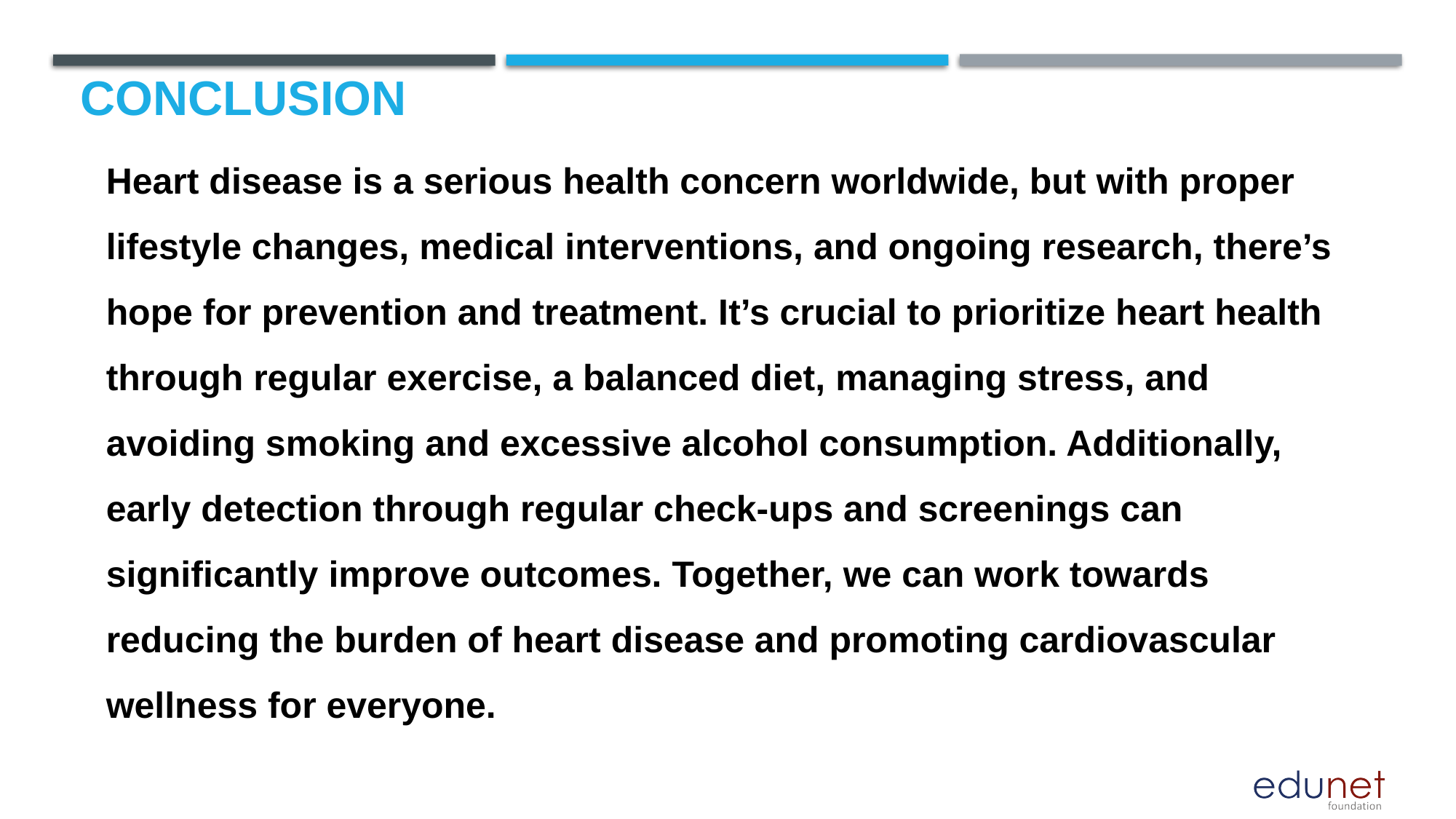

# Conclusion
Heart disease is a serious health concern worldwide, but with proper lifestyle changes, medical interventions, and ongoing research, there’s hope for prevention and treatment. It’s crucial to prioritize heart health through regular exercise, a balanced diet, managing stress, and avoiding smoking and excessive alcohol consumption. Additionally, early detection through regular check-ups and screenings can significantly improve outcomes. Together, we can work towards reducing the burden of heart disease and promoting cardiovascular wellness for everyone.